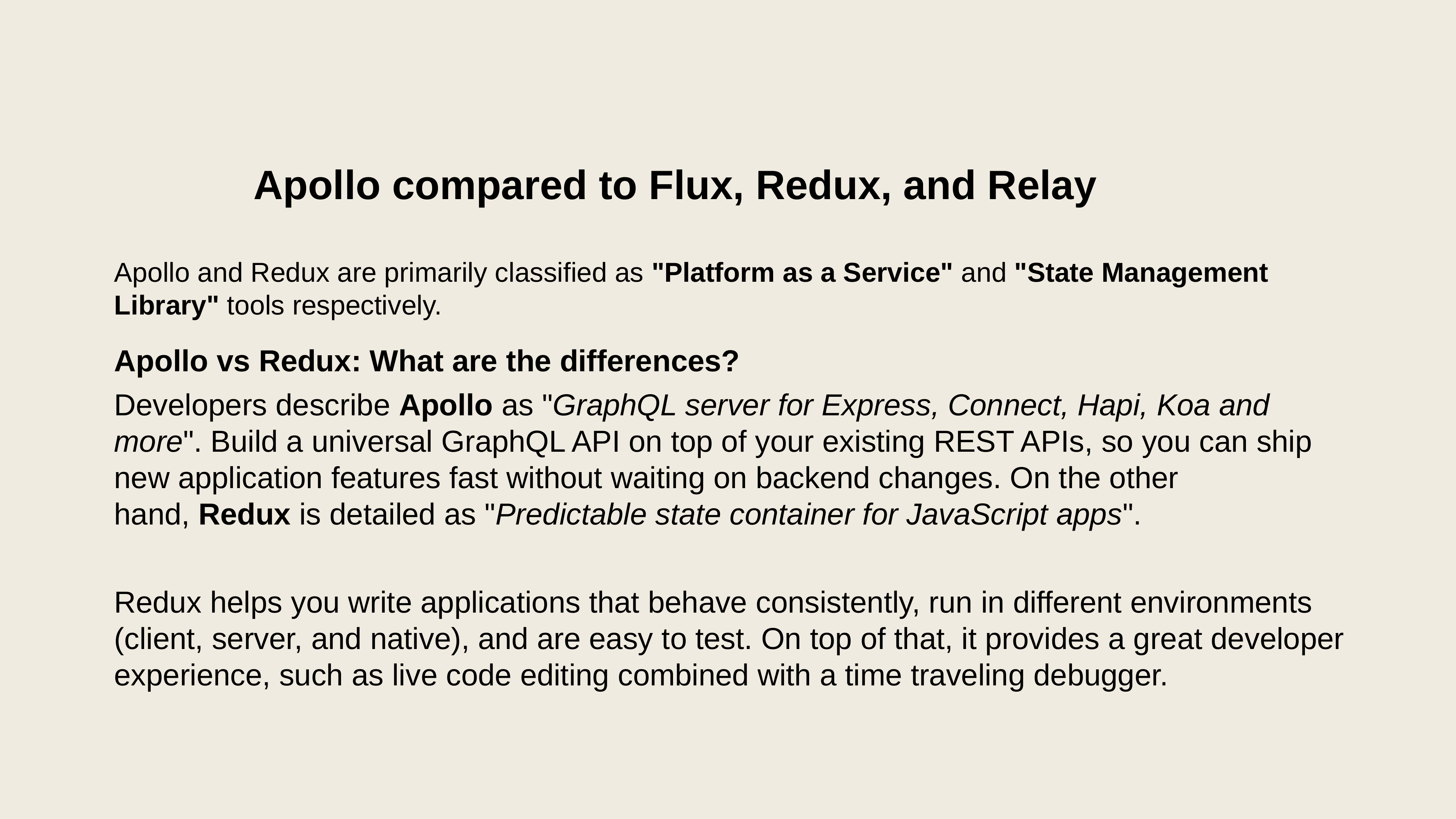

Apollo compared to Flux, Redux, and Relay
Apollo and Redux are primarily classified as "Platform as a Service" and "State Management Library" tools respectively.

Apollo vs Redux: What are the differences?
Developers describe Apollo as "GraphQL server for Express, Connect, Hapi, Koa and more". Build a universal GraphQL API on top of your existing REST APIs, so you can ship new application features fast without waiting on backend changes. On the other hand, Redux is detailed as "Predictable state container for JavaScript apps".

Redux helps you write applications that behave consistently, run in different environments (client, server, and native), and are easy to test. On top of that, it provides a great developer experience, such as live code editing combined with a time traveling debugger.